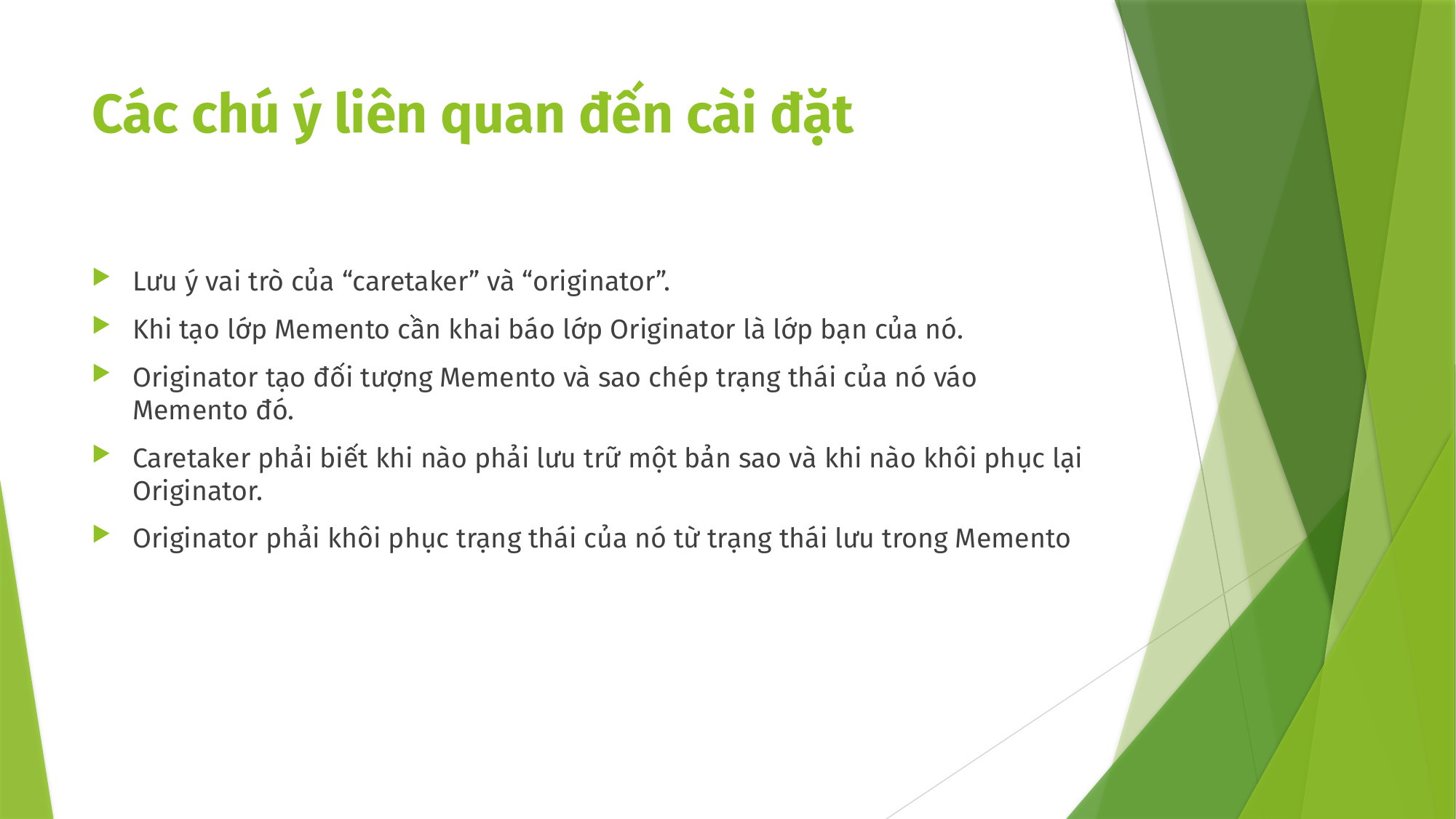

# Các chú ý liên quan đến cài đặt
Lưu ý vai trò của “caretaker” và “originator”.
Khi tạo lớp Memento cần khai báo lớp Originator là lớp bạn của nó.
Originator tạo đối tượng Memento và sao chép trạng thái của nó váo Memento đó.
Caretaker phải biết khi nào phải lưu trữ một bản sao và khi nào khôi phục lại Originator.
Originator phải khôi phục trạng thái của nó từ trạng thái lưu trong Memento